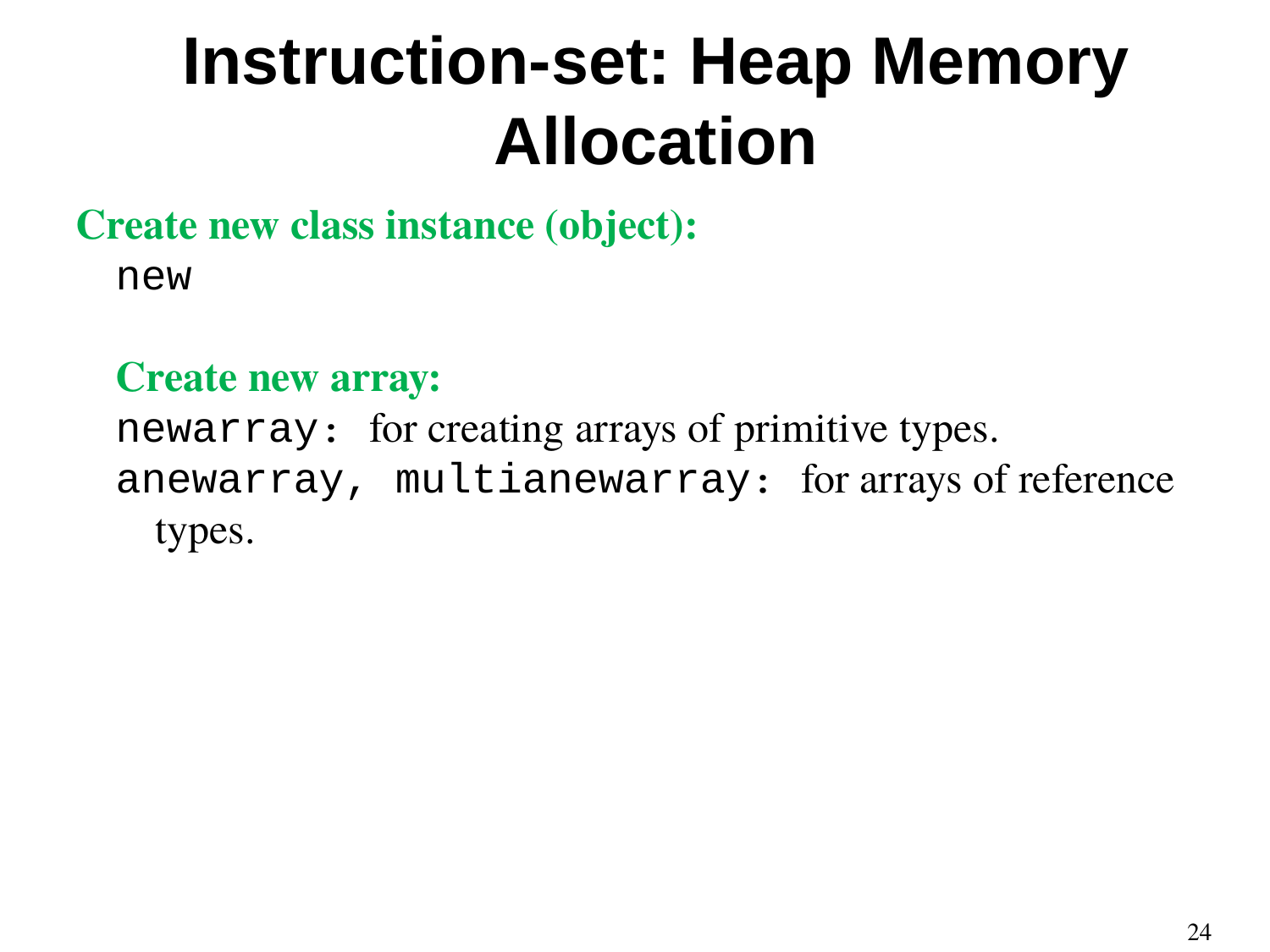

# Instruction-set: Heap Memory Allocation
Create new class instance (object):
new

Create new array:
newarray: for creating arrays of primitive types.
anewarray, multianewarray: for arrays of reference types.
24